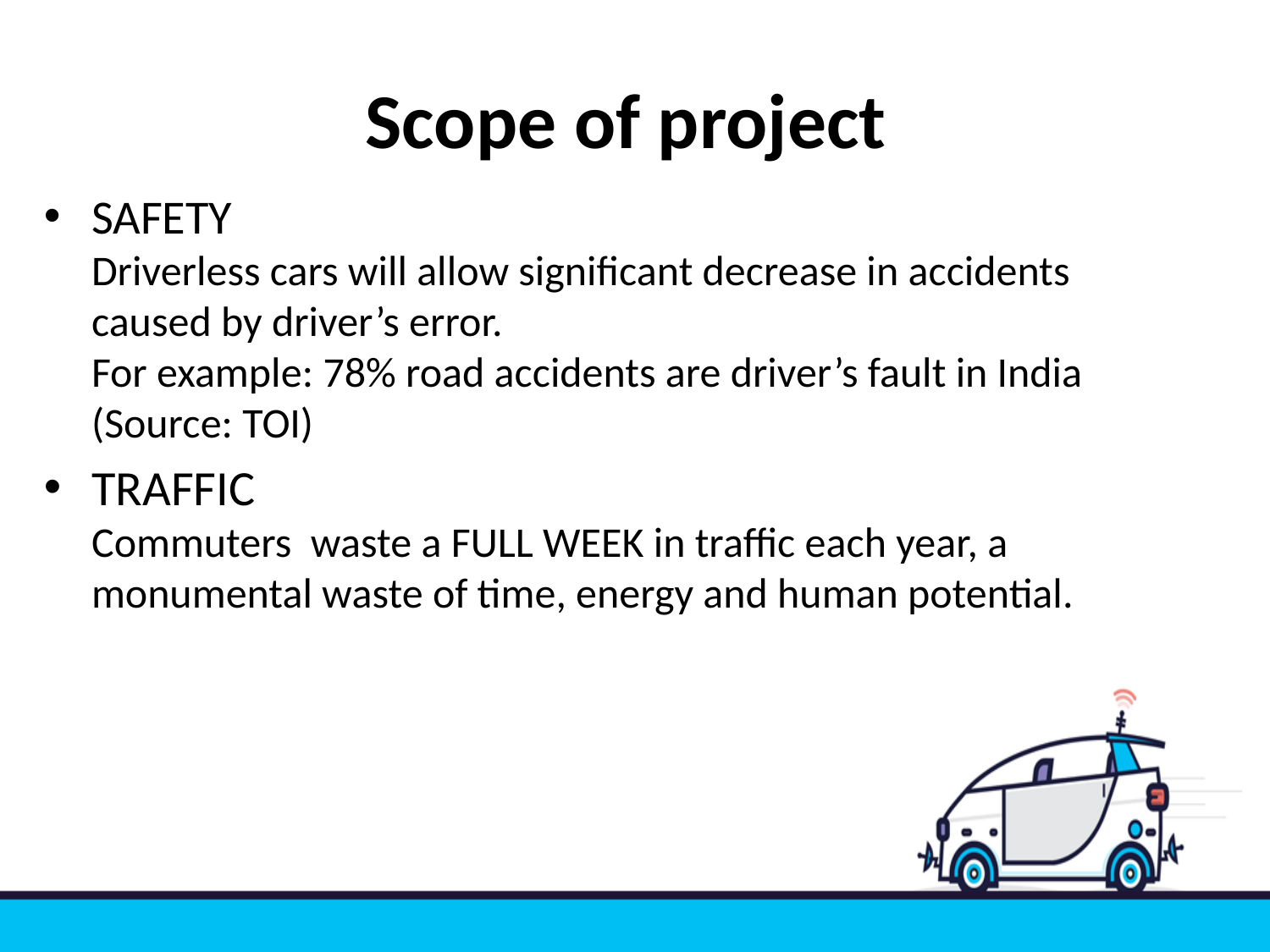

# Scope of project
SAFETY
Driverless cars will allow significant decrease in accidents caused by driver’s error.
For example: 78% road accidents are driver’s fault in India (Source: TOI)
TRAFFIC
Commuters  waste a FULL WEEK in traffic each year, a monumental waste of time, energy and human potential.